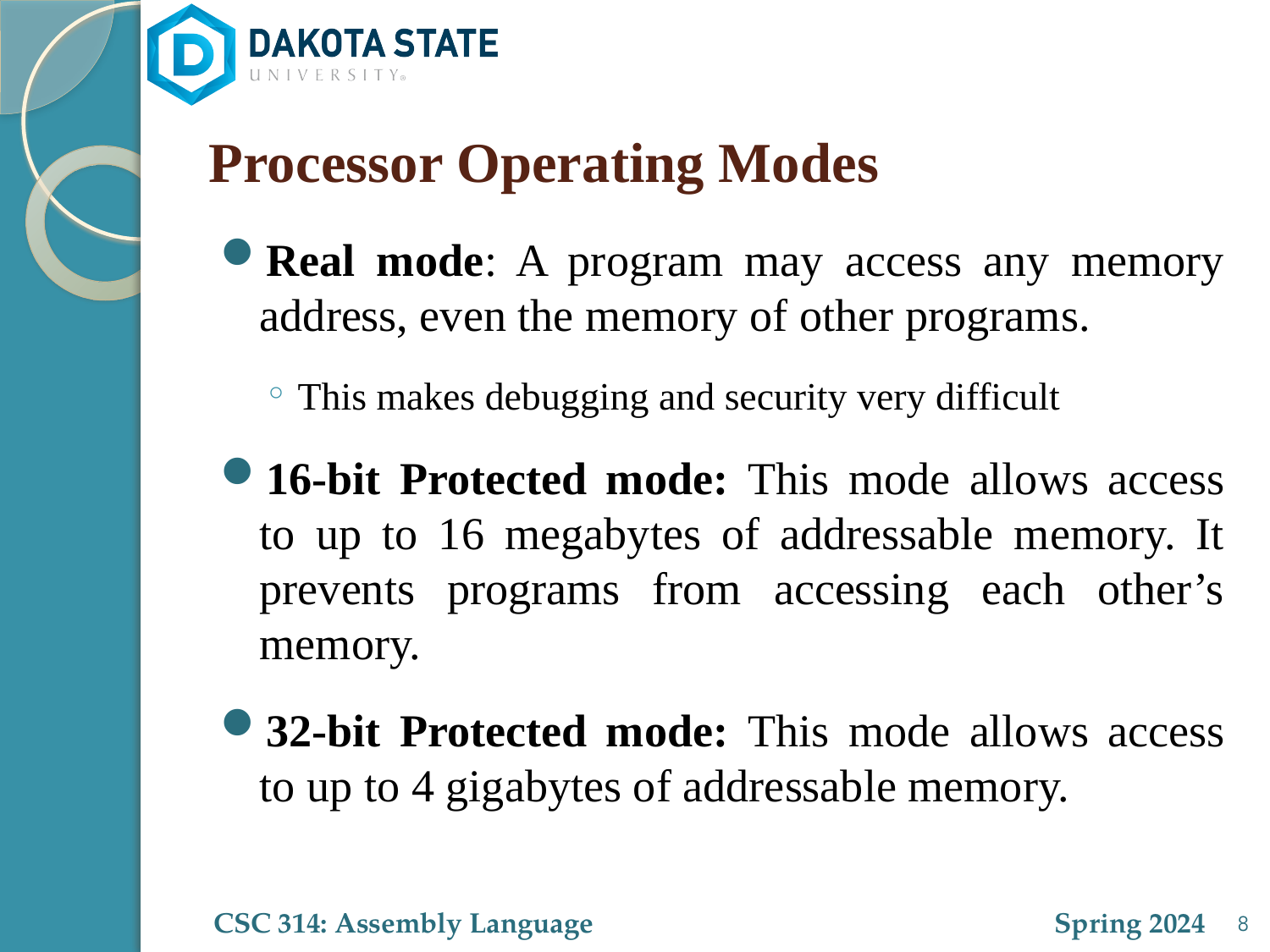

# Processor Operating Modes
Real mode: A program may access any memory address, even the memory of other programs.
This makes debugging and security very difficult
16-bit Protected mode: This mode allows access to up to 16 megabytes of addressable memory. It prevents programs from accessing each other’s memory.
32-bit Protected mode: This mode allows access to up to 4 gigabytes of addressable memory.
8